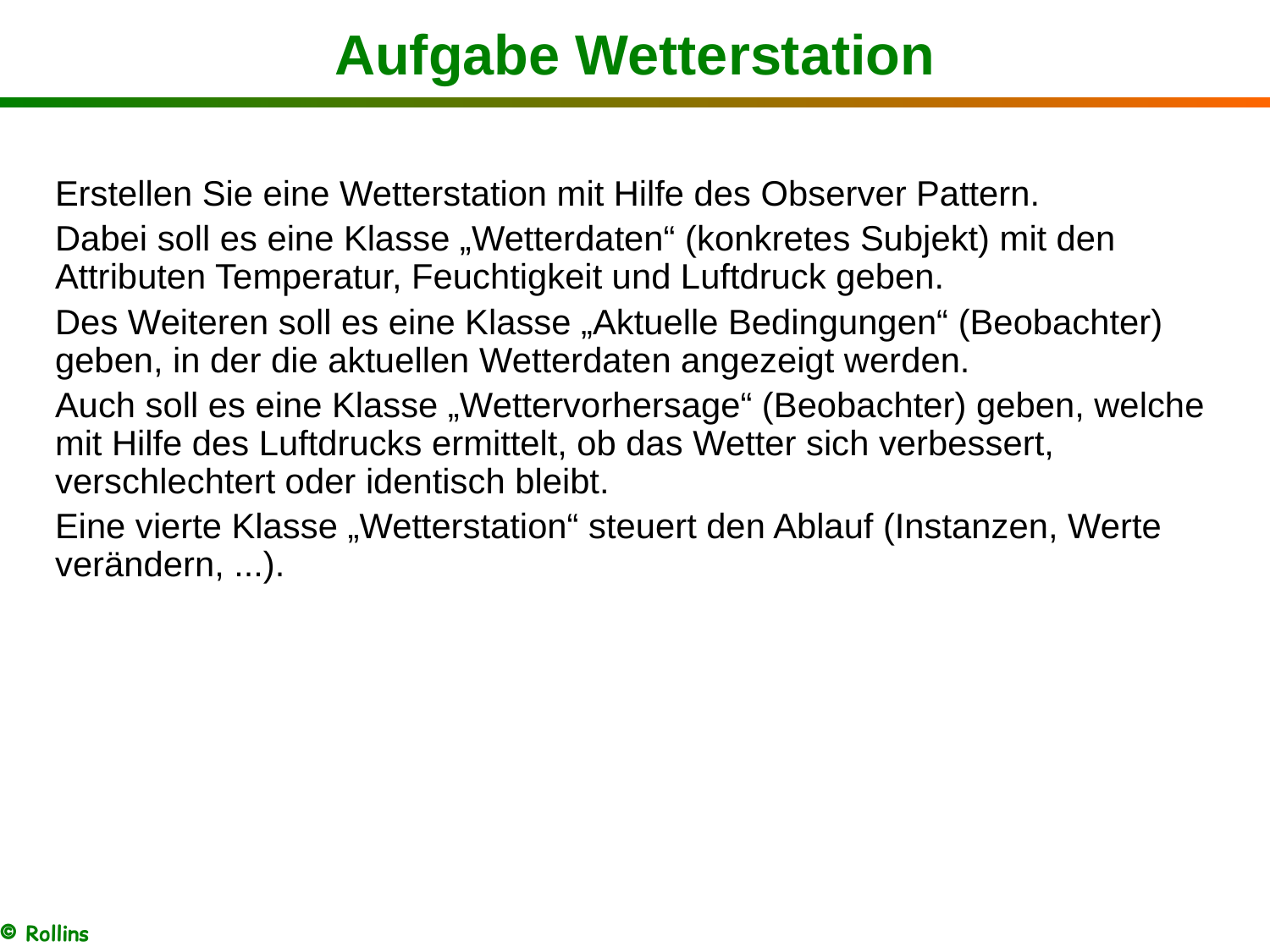

# Aufgabe Wetterstation
Erstellen Sie eine Wetterstation mit Hilfe des Observer Pattern.
Dabei soll es eine Klasse „Wetterdaten“ (konkretes Subjekt) mit den Attributen Temperatur, Feuchtigkeit und Luftdruck geben.
Des Weiteren soll es eine Klasse „Aktuelle Bedingungen“ (Beobachter) geben, in der die aktuellen Wetterdaten angezeigt werden.
Auch soll es eine Klasse „Wettervorhersage“ (Beobachter) geben, welche mit Hilfe des Luftdrucks ermittelt, ob das Wetter sich verbessert, verschlechtert oder identisch bleibt.
Eine vierte Klasse „Wetterstation“ steuert den Ablauf (Instanzen, Werte verändern, ...).